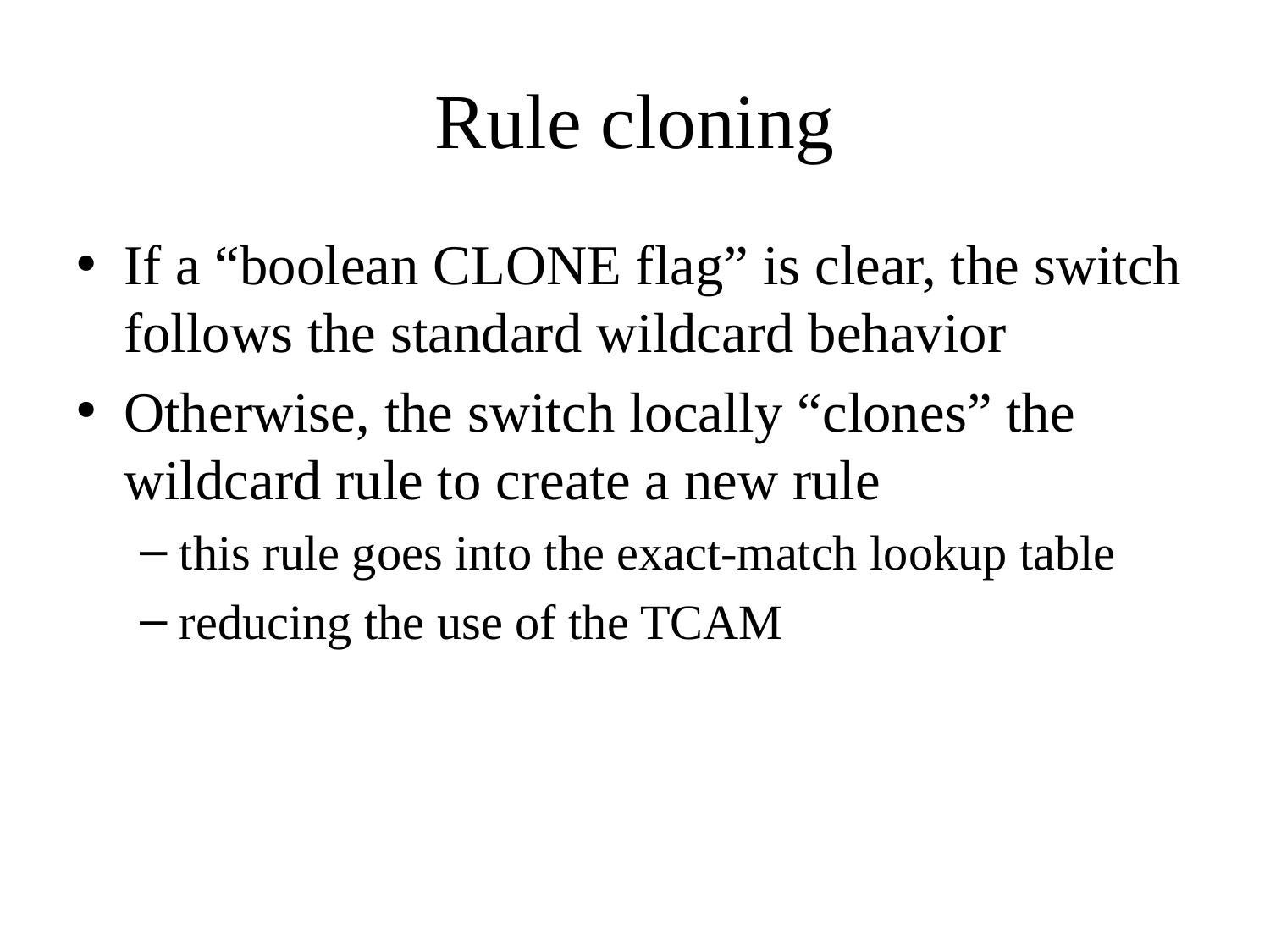

# Rule cloning
If a “boolean CLONE flag” is clear, the switch follows the standard wildcard behavior
Otherwise, the switch locally “clones” the wildcard rule to create a new rule
this rule goes into the exact-match lookup table
reducing the use of the TCAM